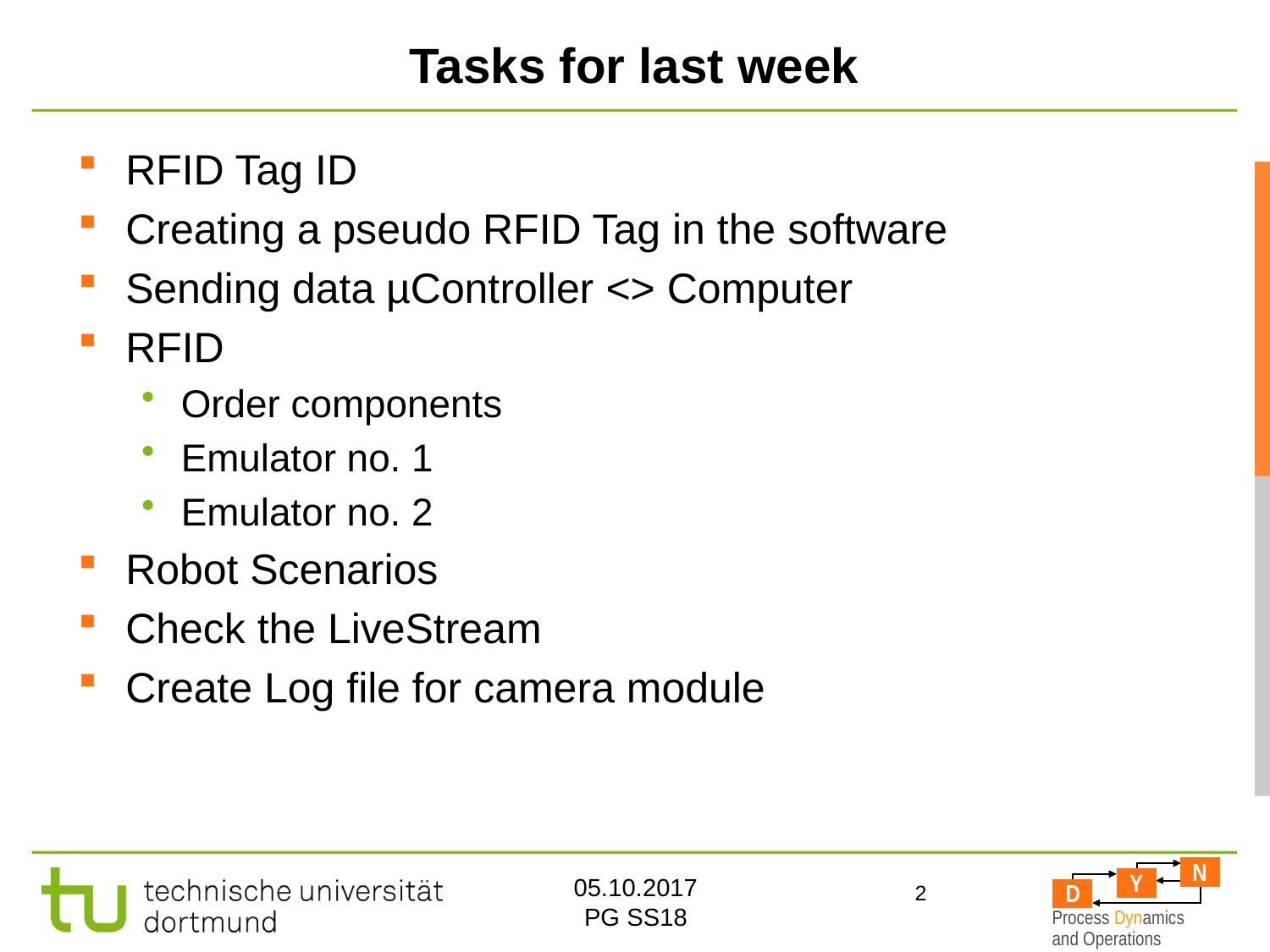

# Tasks for last week
RFID Tag ID
Creating a pseudo RFID Tag in the software
Sending data µController <> Computer
RFID
Order components
Emulator no. 1
Emulator no. 2
Robot Scenarios
Check the LiveStream
Create Log file for camera module

2